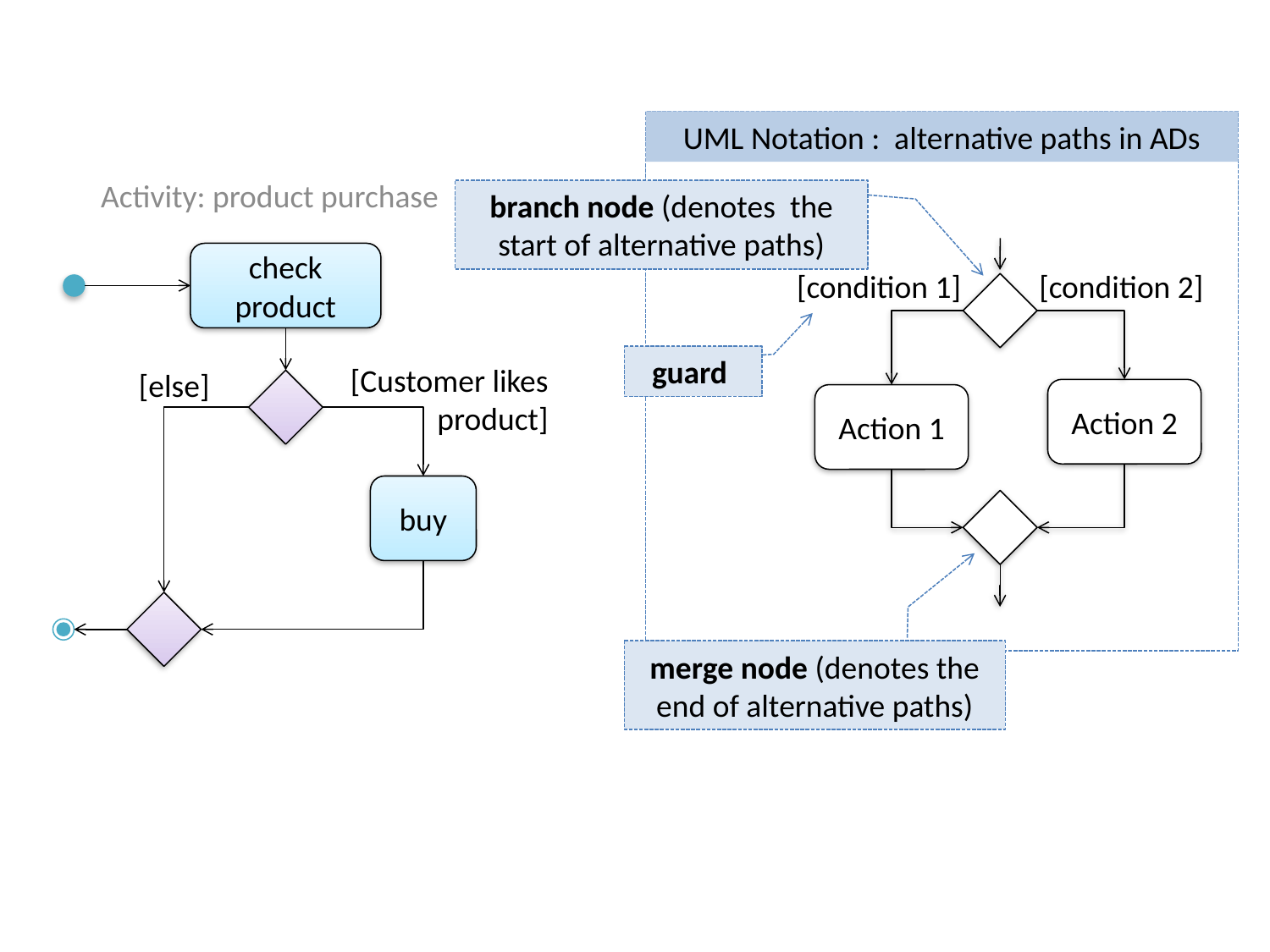

UML Notation :  alternative paths in ADs
Activity: product purchase
branch node (denotes  the start of alternative paths)
check product
[condition 1]
[condition 2]

guard
[Customer likes product]
[else]

Action 2
Action 1
buy

merge node (denotes the end of alternative paths)